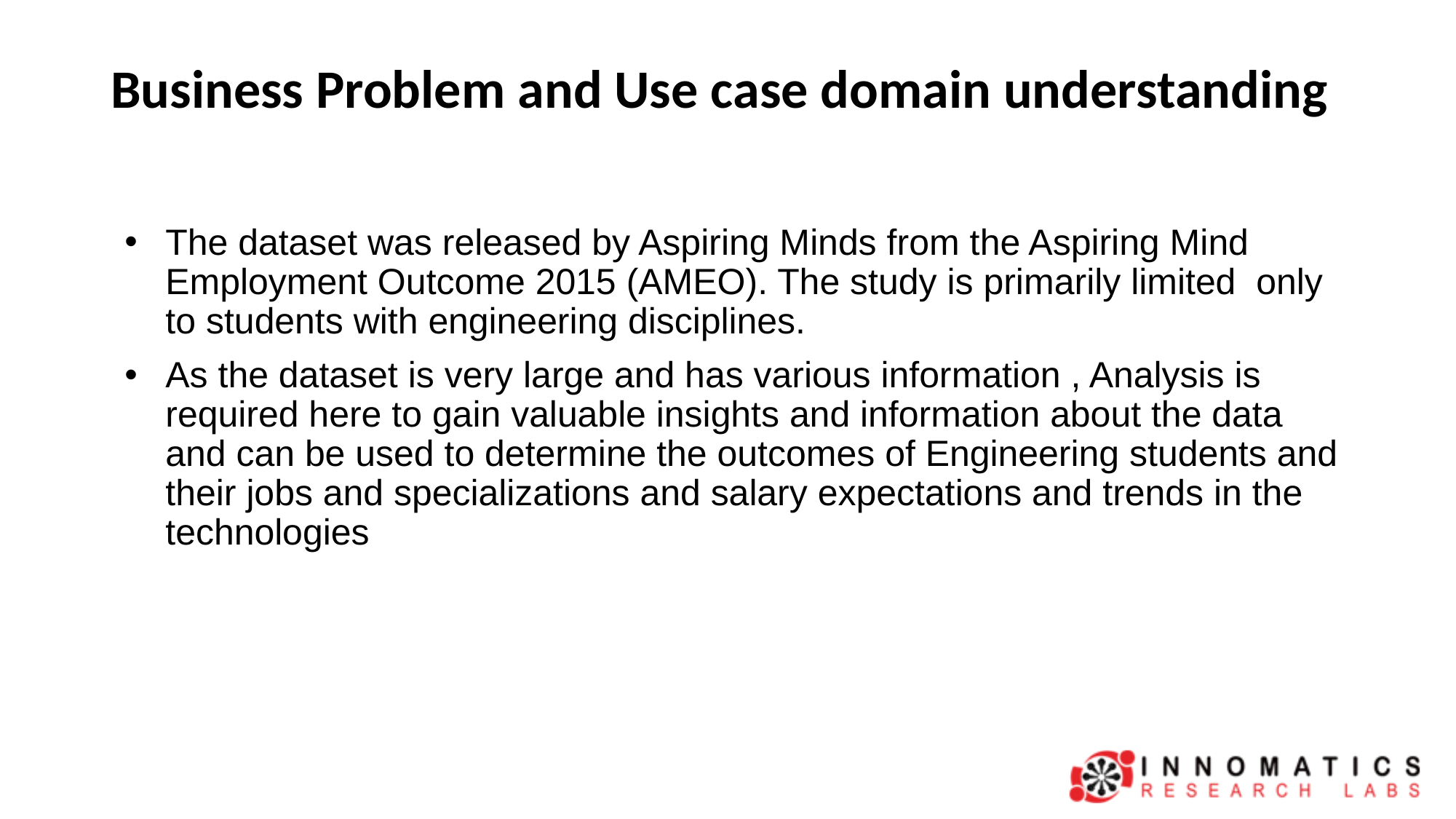

# Business Problem and Use case domain understanding
The dataset was released by Aspiring Minds from the Aspiring Mind Employment Outcome 2015 (AMEO). The study is primarily limited  only to students with engineering disciplines.
As the dataset is very large and has various information , Analysis is required here to gain valuable insights and information about the data and can be used to determine the outcomes of Engineering students and their jobs and specializations and salary expectations and trends in the technologies